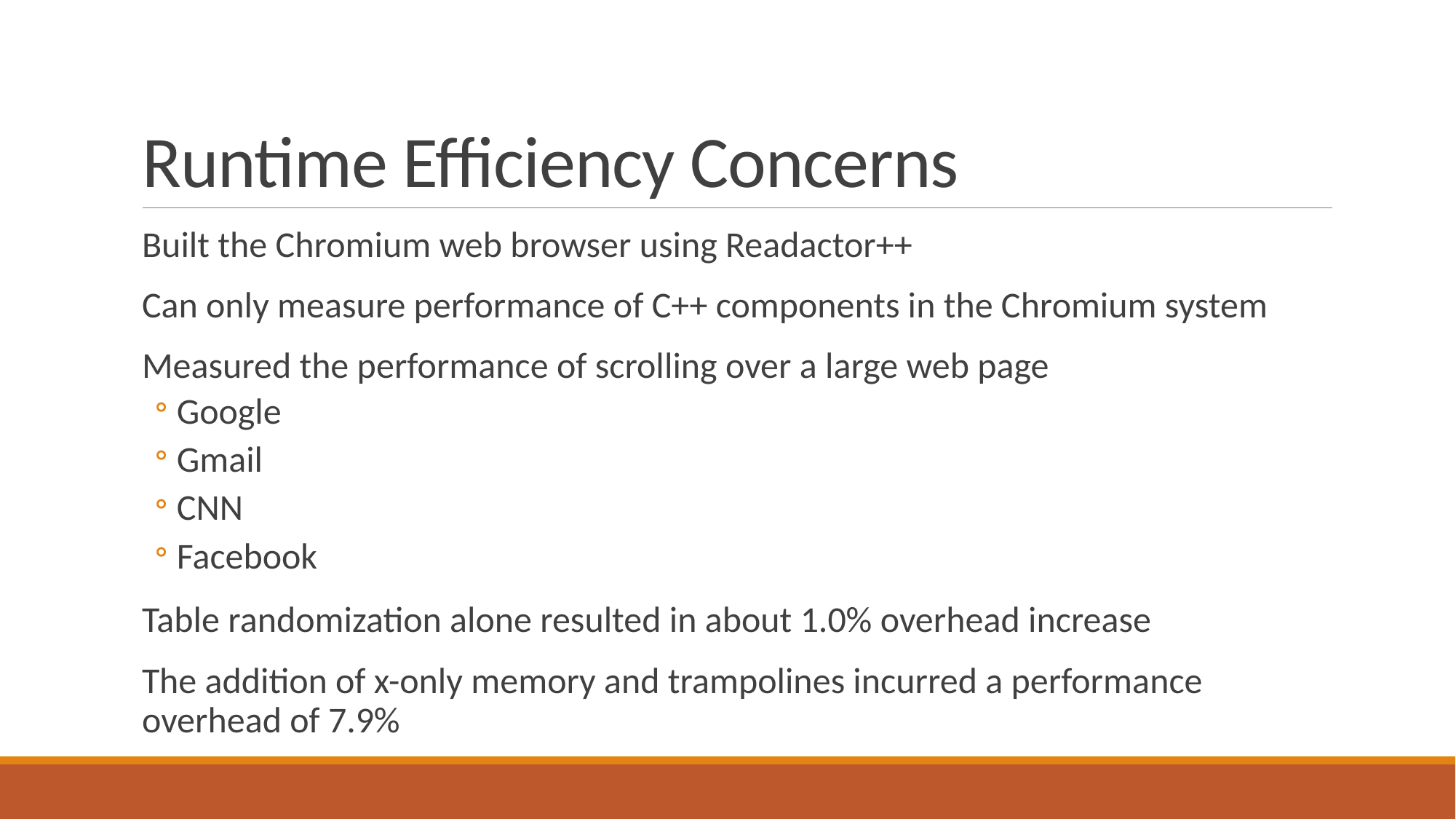

# Runtime Efficiency Concerns
Built the Chromium web browser using Readactor++
Can only measure performance of C++ components in the Chromium system
Measured the performance of scrolling over a large web page
Google
Gmail
CNN
Facebook
Table randomization alone resulted in about 1.0% overhead increase
The addition of x-only memory and trampolines incurred a performance overhead of 7.9%